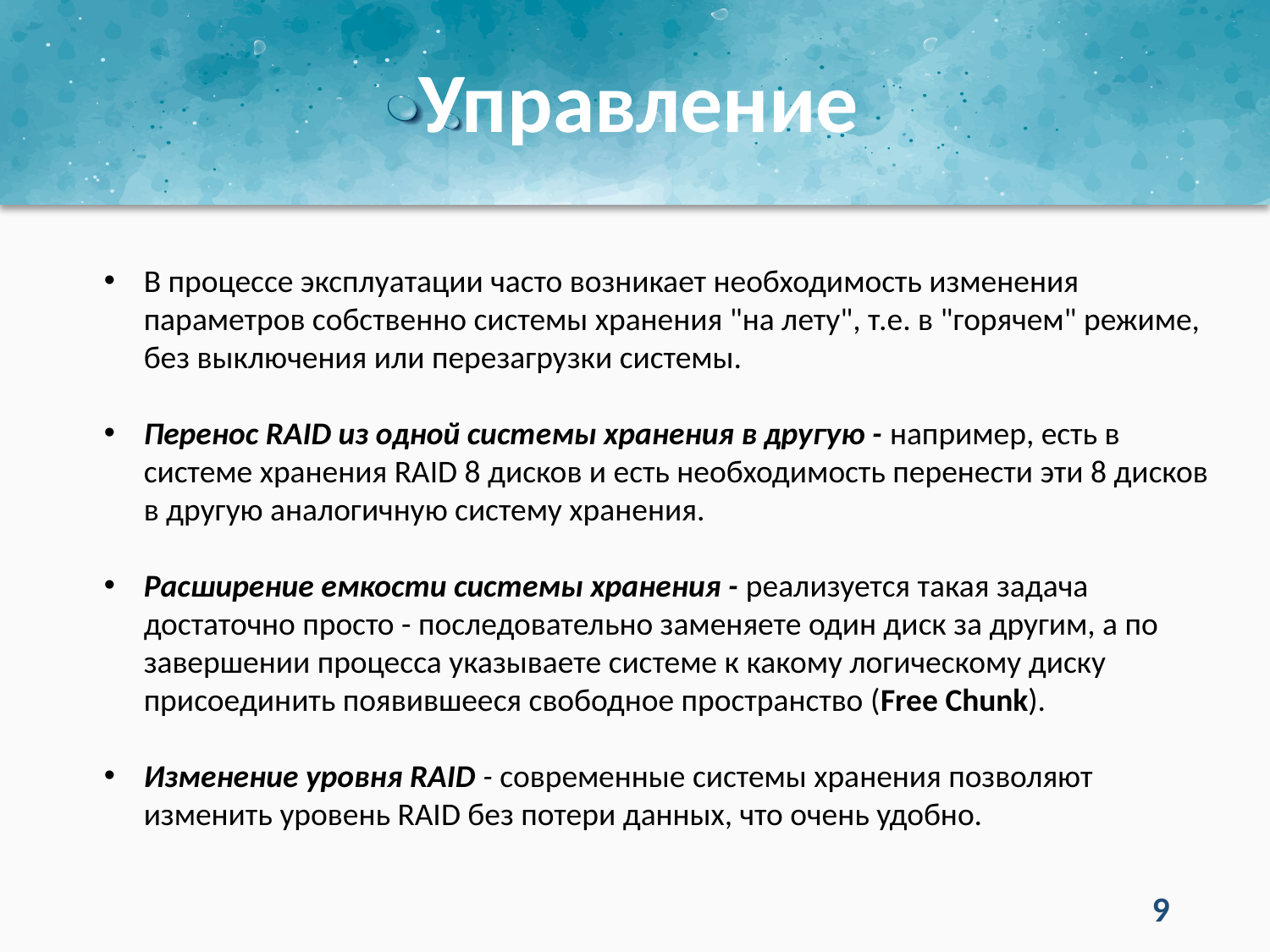

# Управление
В процессе эксплуатации часто возникает необходимость изменения параметров собственно системы хранения "на лету", т.е. в "горячем" режиме, без выключения или перезагрузки системы.

Перенос RAID из одной системы хранения в другую - например, есть в системе хранения RAID 8 дисков и есть необходимость перенести эти 8 дисков в другую аналогичную систему хранения.

Расширение емкости системы хранения - реализуется такая задача достаточно просто - последовательно заменяете один диск за другим, а по завершении процесса указываете системе к какому логическому диску присоединить появившееся свободное пространство (Free Chunk).

Изменение уровня RAID - современные системы хранения позволяют изменить уровень RAID без потери данных, что очень удобно.

9